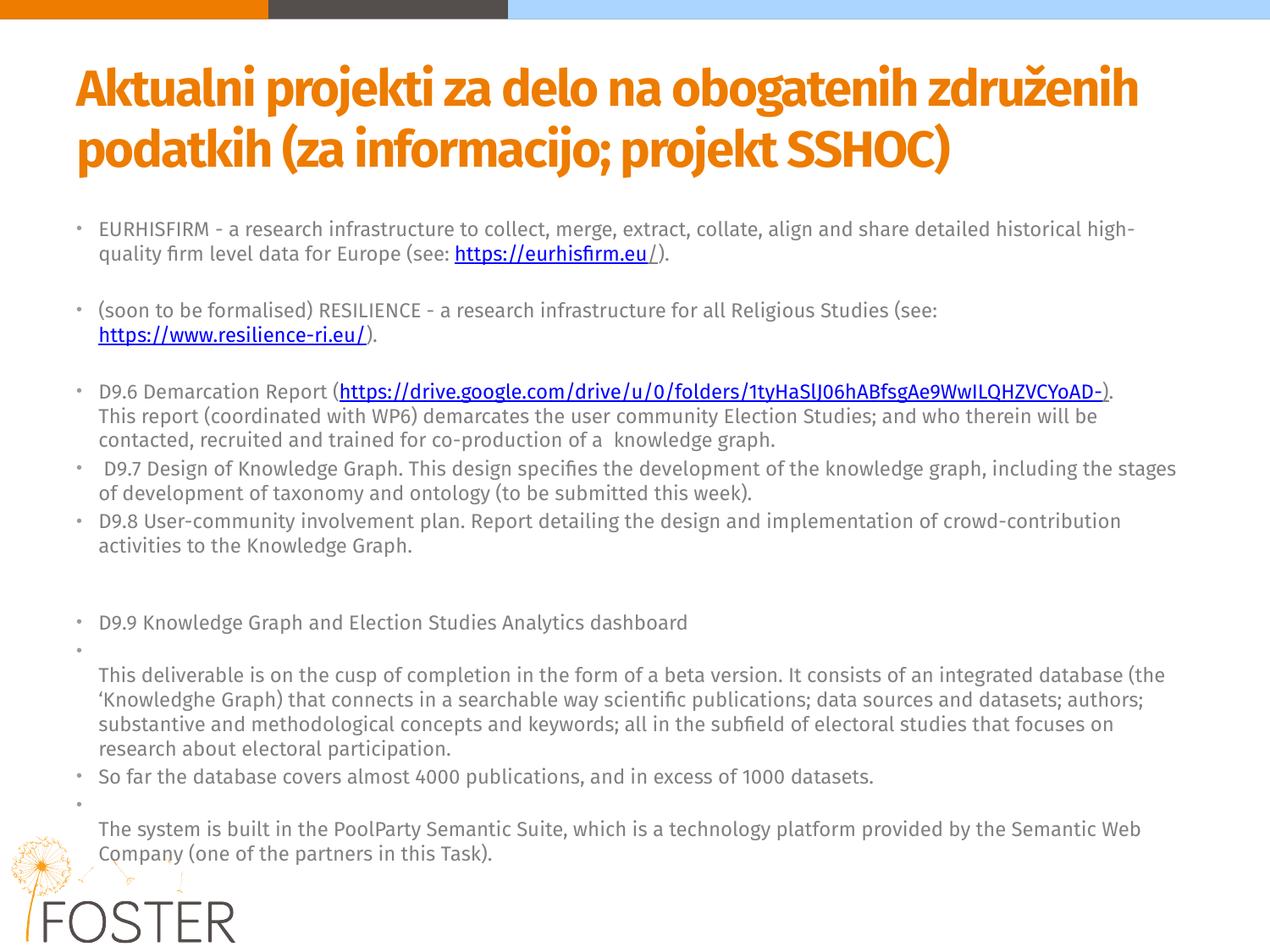

# Aktualni projekti za delo na obogatenih združenih podatkih (za informacijo; projekt SSHOC)
EURHISFIRM - a research infrastructure to collect, merge, extract, collate, align and share detailed historical high-quality firm level data for Europe (see: https://eurhisfirm.eu/).

(soon to be formalised) RESILIENCE - a research infrastructure for all Religious Studies (see: https://www.resilience-ri.eu/).

D9.6 Demarcation Report (https://drive.google.com/drive/u/0/folders/1tyHaSlJ06hABfsgAe9WwILQHZVCYoAD-).
This report (coordinated with WP6) demarcates the user community Election Studies; and who therein will be contacted, recruited and trained for co-production of a  knowledge graph.
 D9.7 Design of Knowledge Graph. This design specifies the development of the knowledge graph, including the stages of development of taxonomy and ontology (to be submitted this week).
D9.8 User-community involvement plan. Report detailing the design and implementation of crowd-contribution activities to the Knowledge Graph.
D9.9 Knowledge Graph and Election Studies Analytics dashboard
This deliverable is on the cusp of completion in the form of a beta version. It consists of an integrated database (the ‘Knowledghe Graph) that connects in a searchable way scientific publications; data sources and datasets; authors; substantive and methodological concepts and keywords; all in the subfield of electoral studies that focuses on research about electoral participation.
So far the database covers almost 4000 publications, and in excess of 1000 datasets.
The system is built in the PoolParty Semantic Suite, which is a technology platform provided by the Semantic Web Company (one of the partners in this Task).